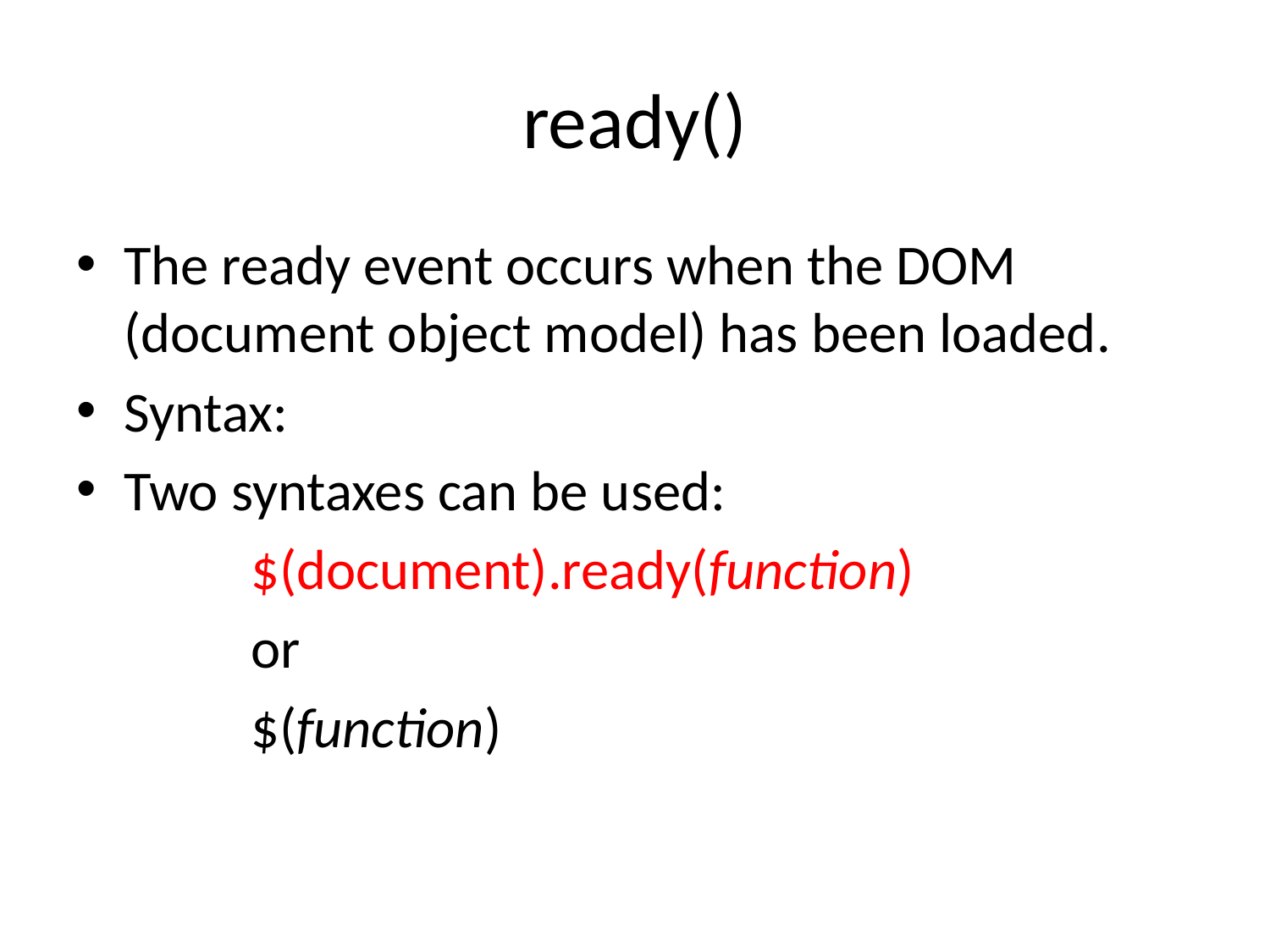

# ready()
The ready event occurs when the DOM (document object model) has been loaded.
Syntax:
Two syntaxes can be used:
		$(document).ready(function)
		or
		$(function)